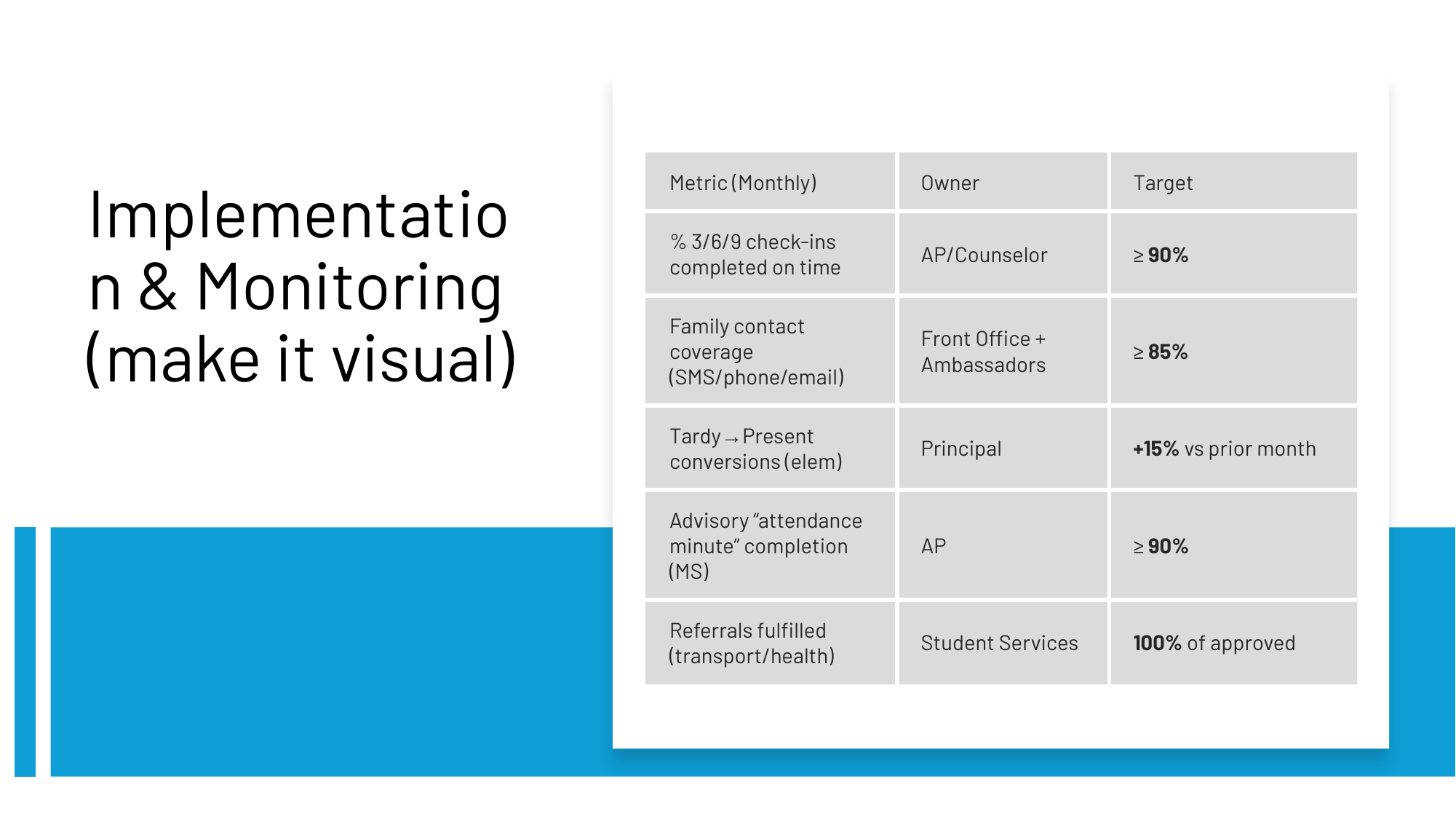

| Metric (Monthly) | Owner | Target |
| --- | --- | --- |
| % 3/6/9 check-ins completed on time | AP/Counselor | ≥ 90% |
| Family contact coverage (SMS/phone/email) | Front Office + Ambassadors | ≥ 85% |
| Tardy→Present conversions (elem) | Principal | +15% vs prior month |
| Advisory “attendance minute” completion (MS) | AP | ≥ 90% |
| Referrals fulfilled (transport/health) | Student Services | 100% of approved |
# Implementation & Monitoring (make it visual)